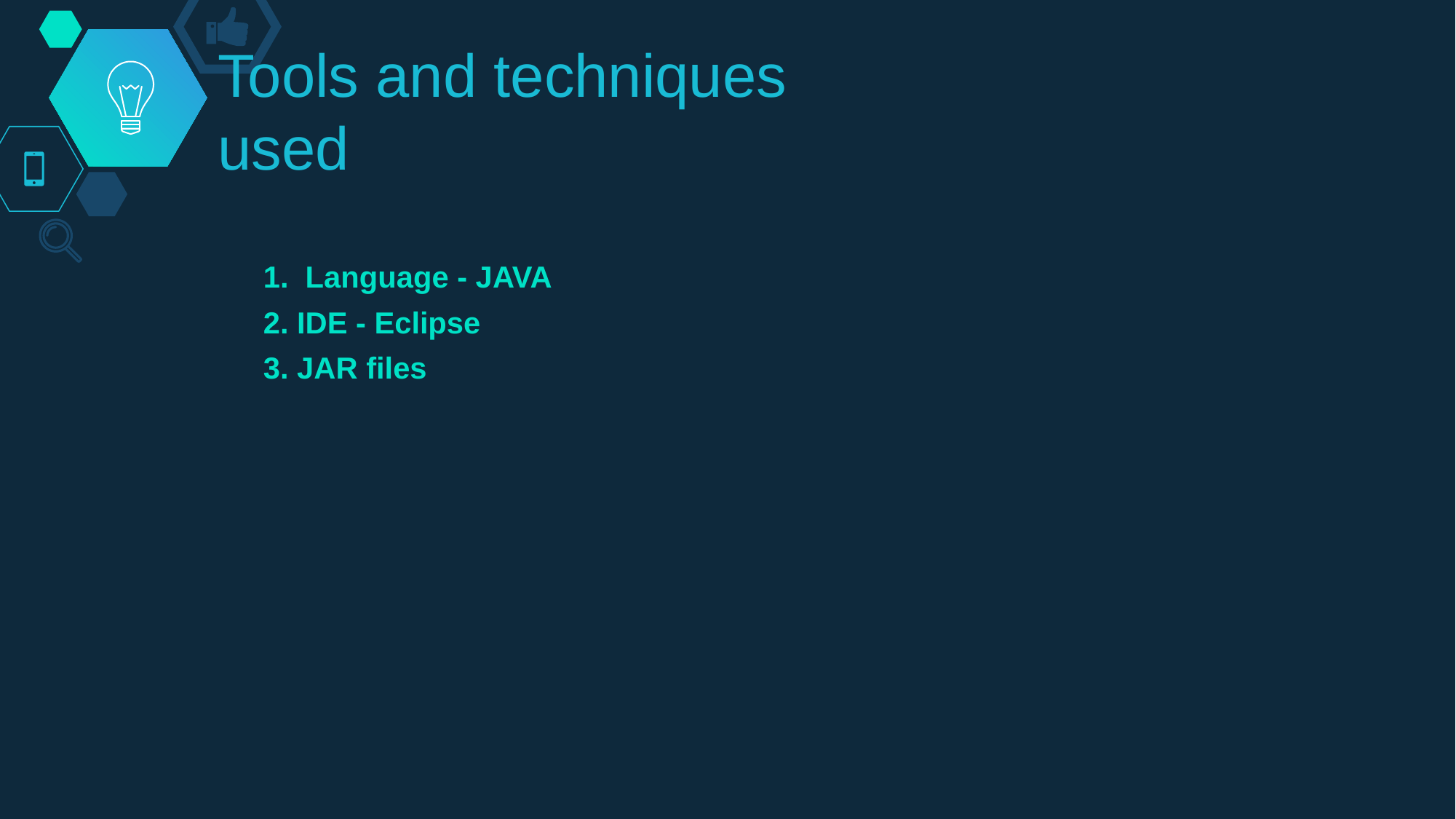

# Tools and techniques used
1.  Language - JAVA
2. IDE - Eclipse
3. JAR files